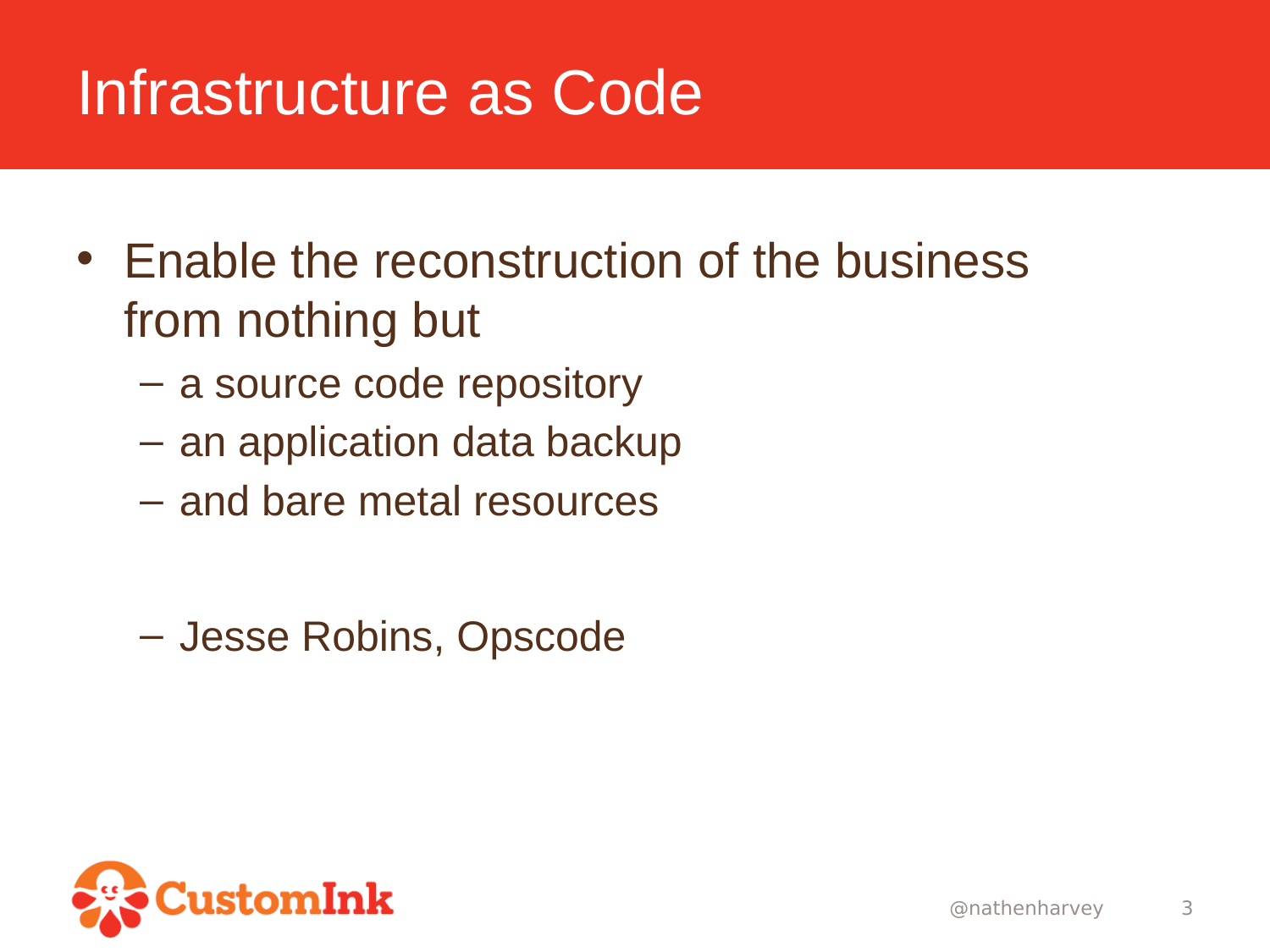

# Infrastructure as Code
Enable the reconstruction of the business
from nothing but
a source code repository
an application data backup
and bare metal resources

Jesse Robins, Opscode

@nathenharvey
3